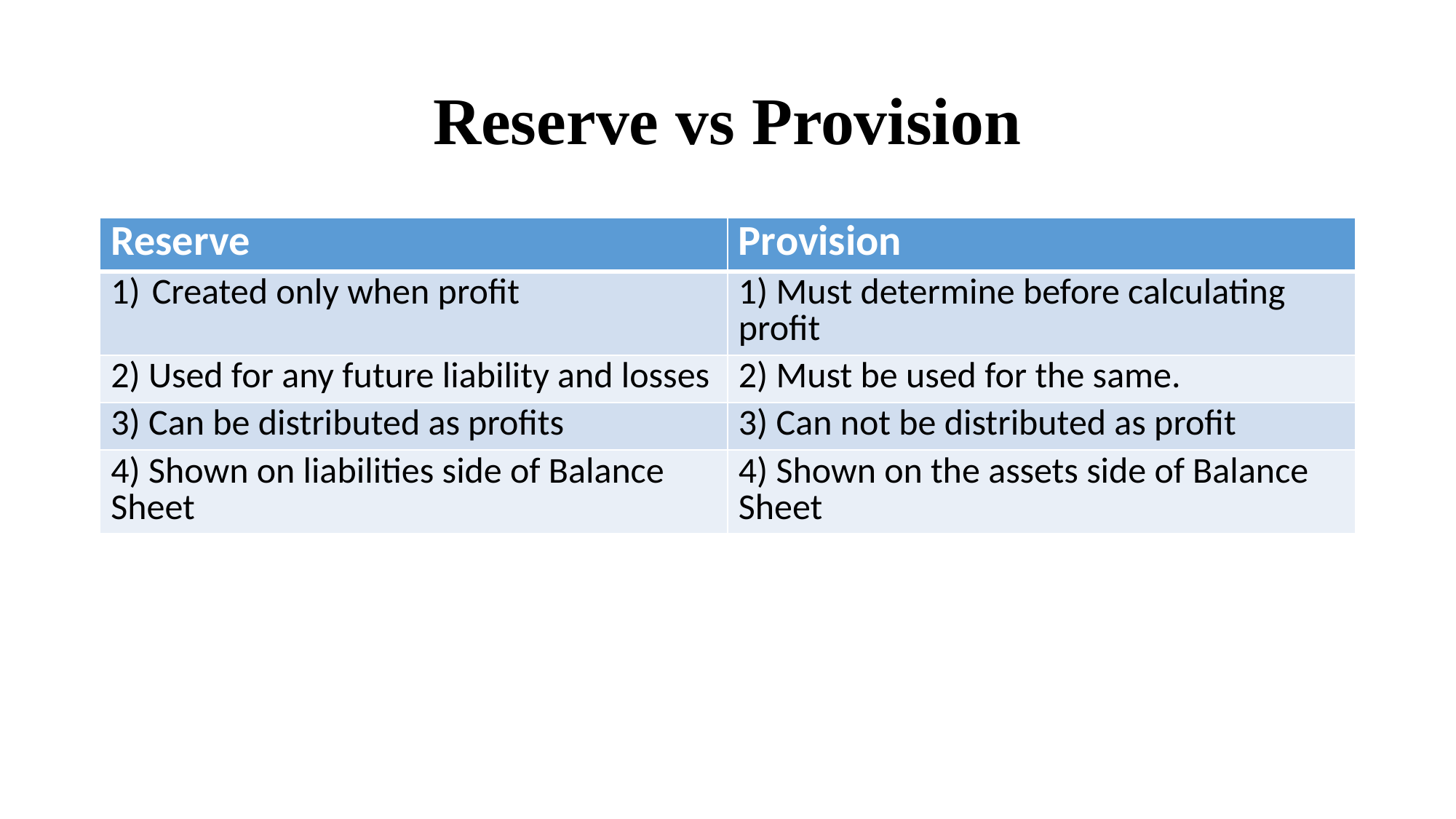

# Reserve vs Provision
| Reserve | Provision |
| --- | --- |
| Created only when profit | 1) Must determine before calculating profit |
| 2) Used for any future liability and losses | 2) Must be used for the same. |
| 3) Can be distributed as profits | 3) Can not be distributed as profit |
| 4) Shown on liabilities side of Balance Sheet | 4) Shown on the assets side of Balance Sheet |